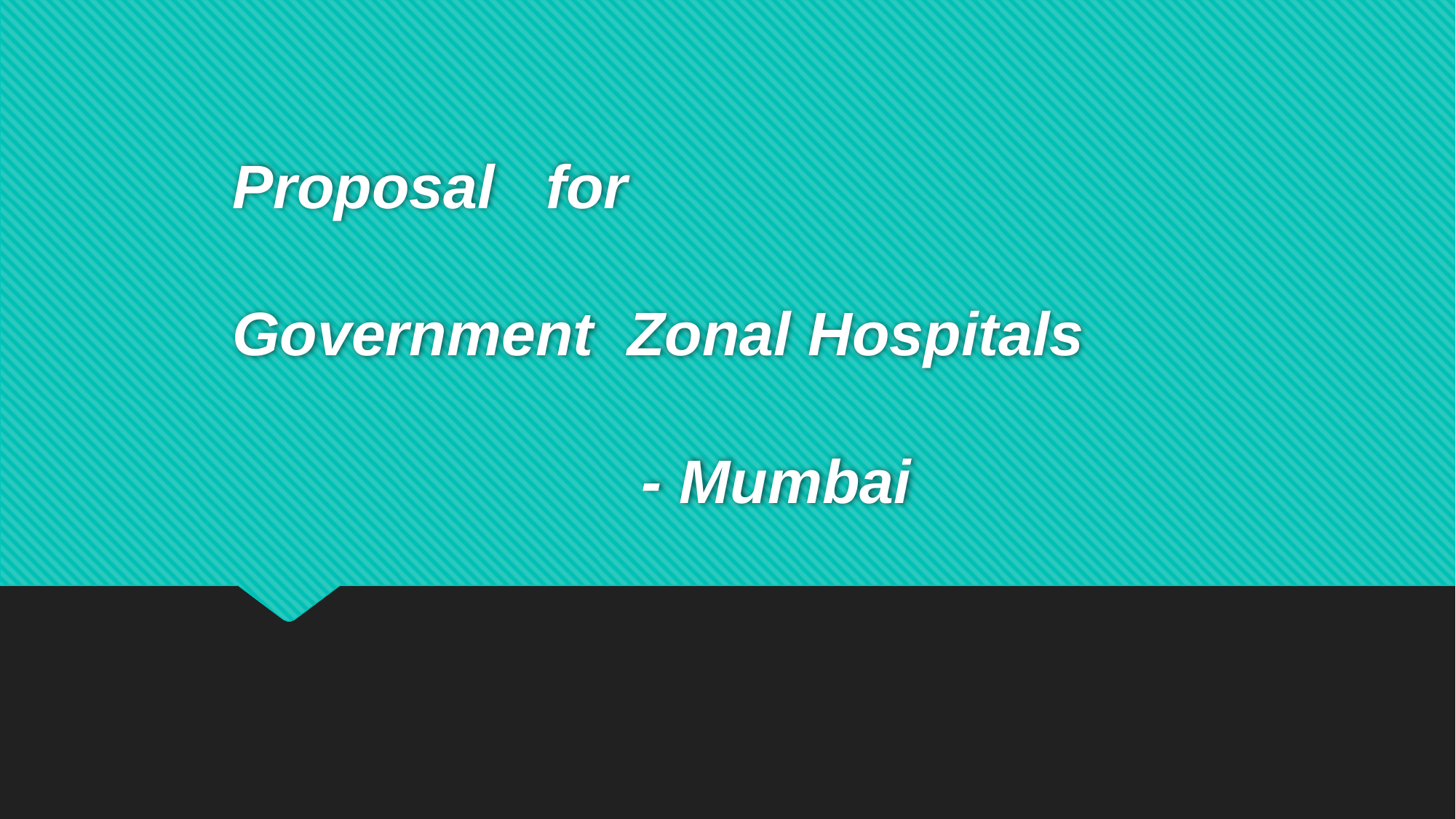

# Proposal   for Government  Zonal Hospitals - Mumbai